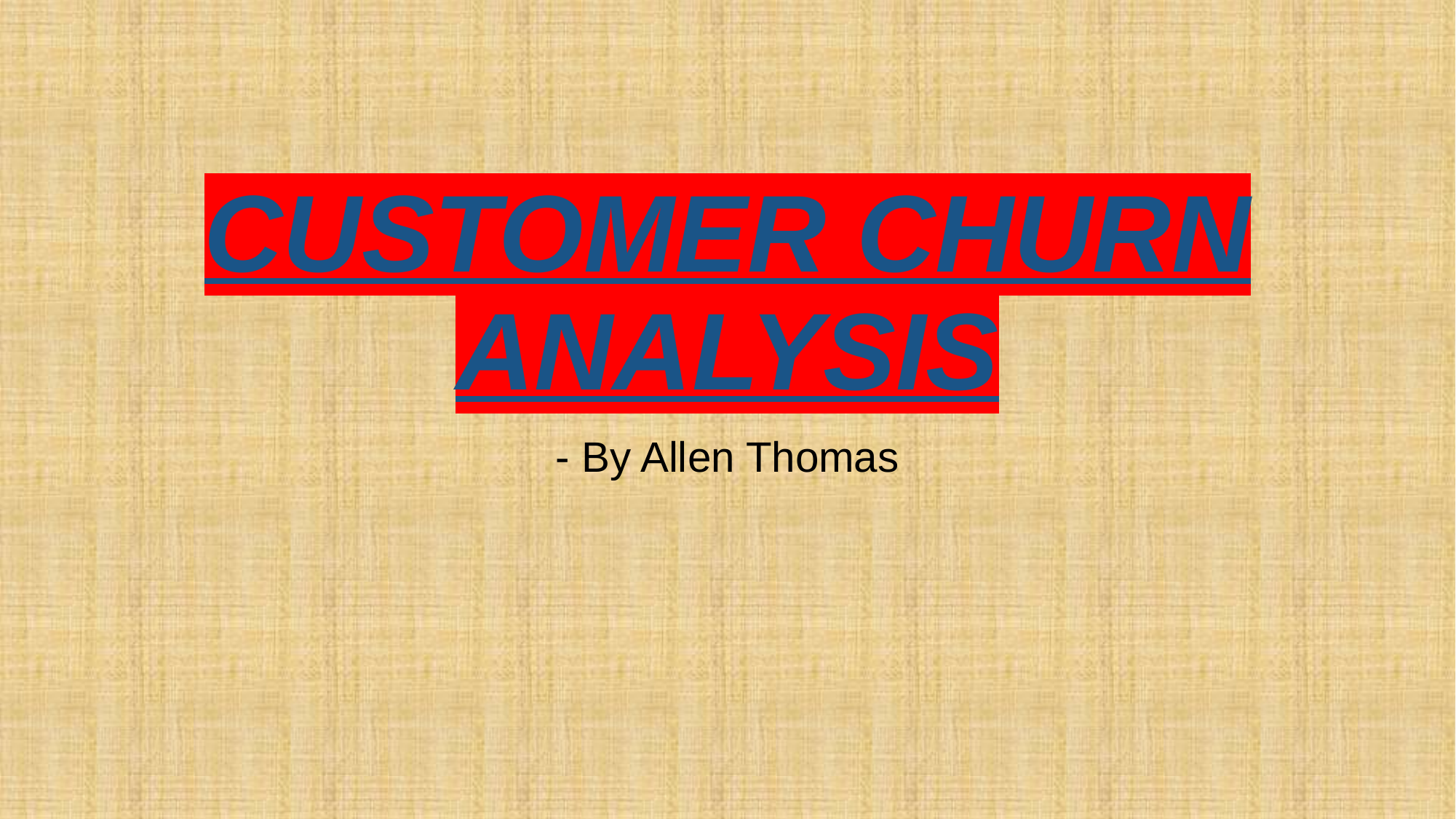

# CUSTOMER CHURN ANALYSIS
- By Allen Thomas